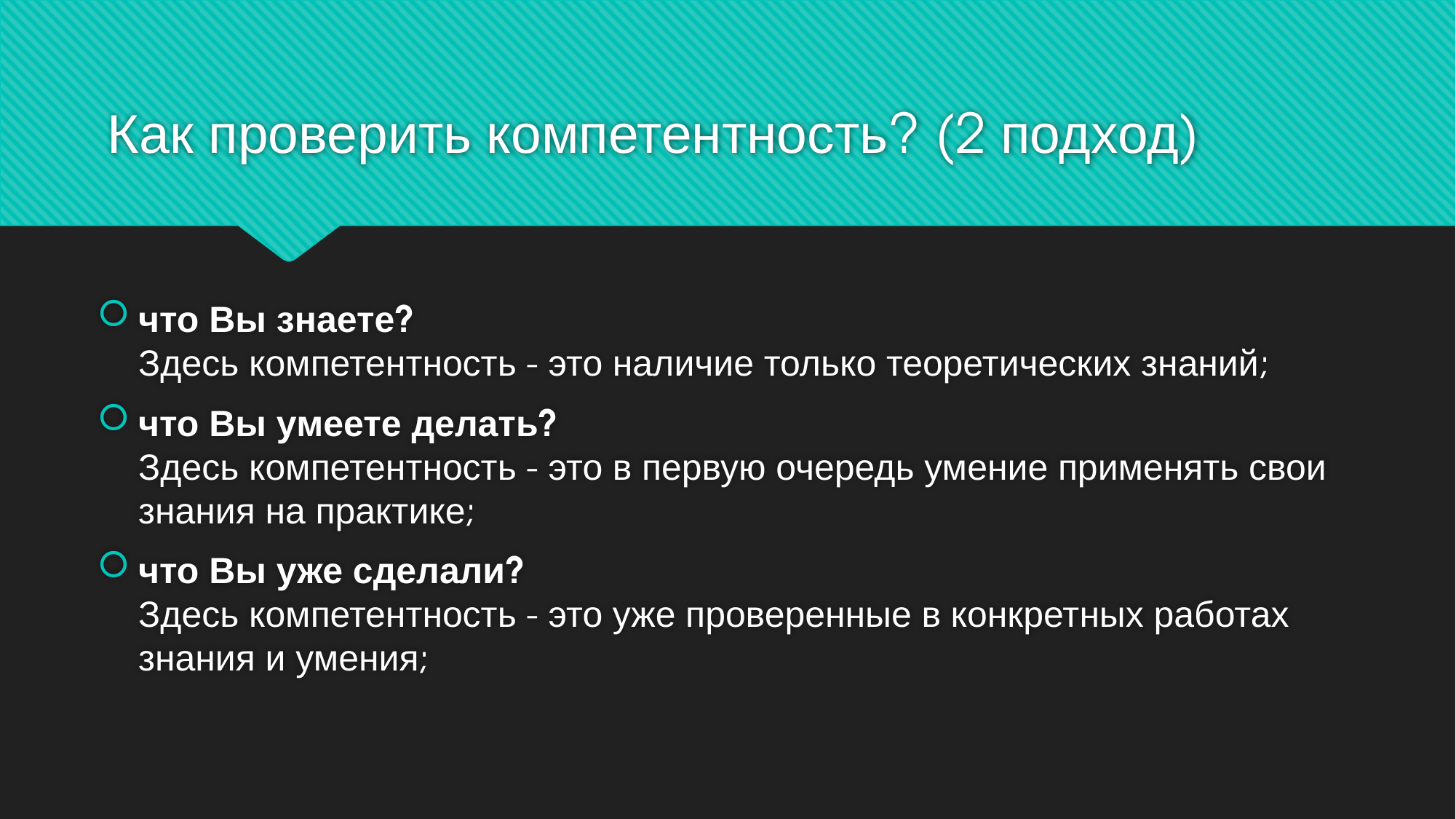

# Как проверить компетентность? (2 подход)
что Вы знаете?
Здесь компетентность - это наличие только теоретических знаний;
что Вы умеете делать? 
Здесь компетентность - это в первую очередь умение применять свои знания на практике;
что Вы уже сделали?
Здесь компетентность - это уже проверенные в конкретных работах знания и умения;